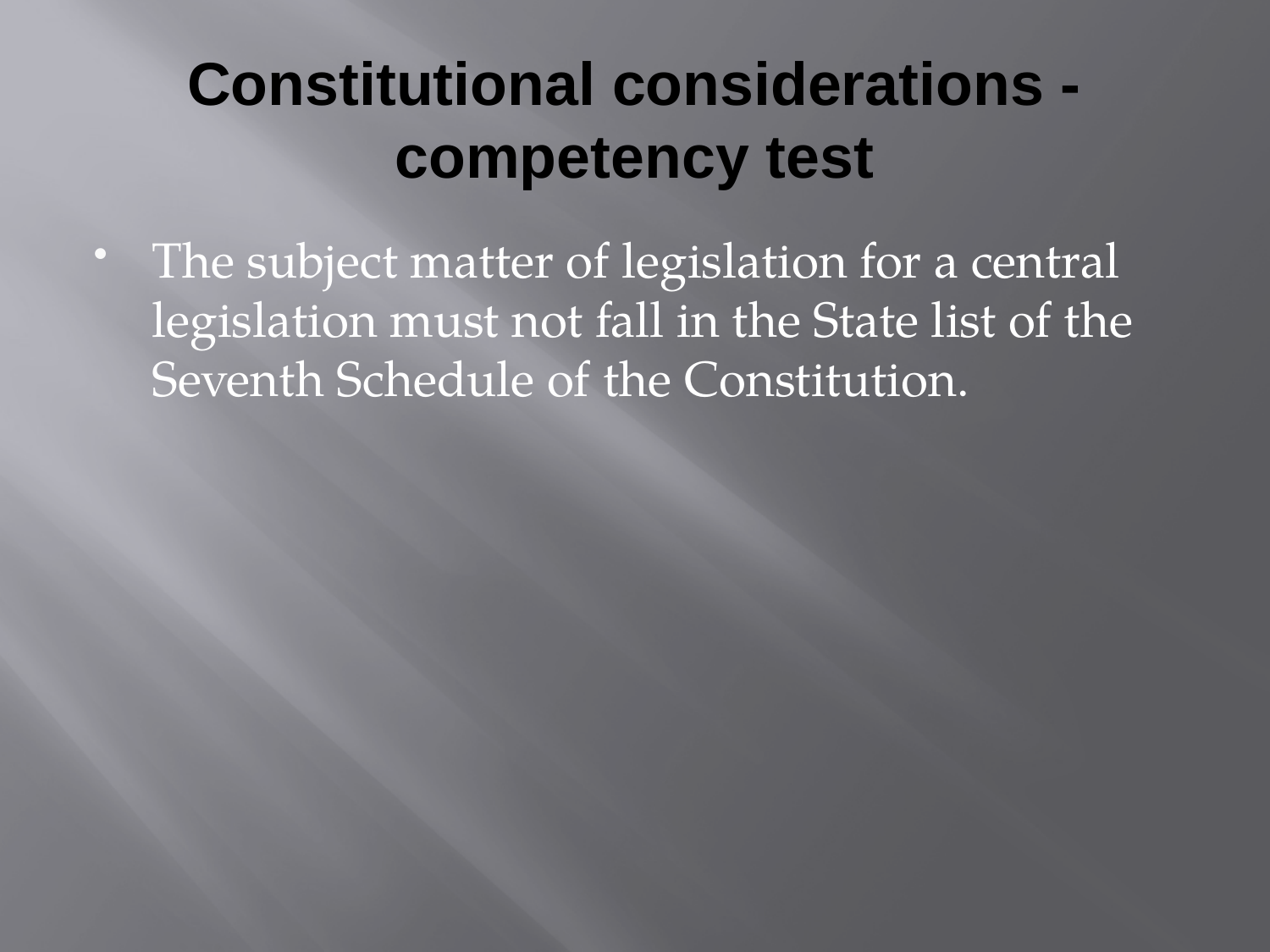

# Constitutional considerations - competency test
The subject matter of legislation for a central legislation must not fall in the State list of the Seventh Schedule of the Constitution.